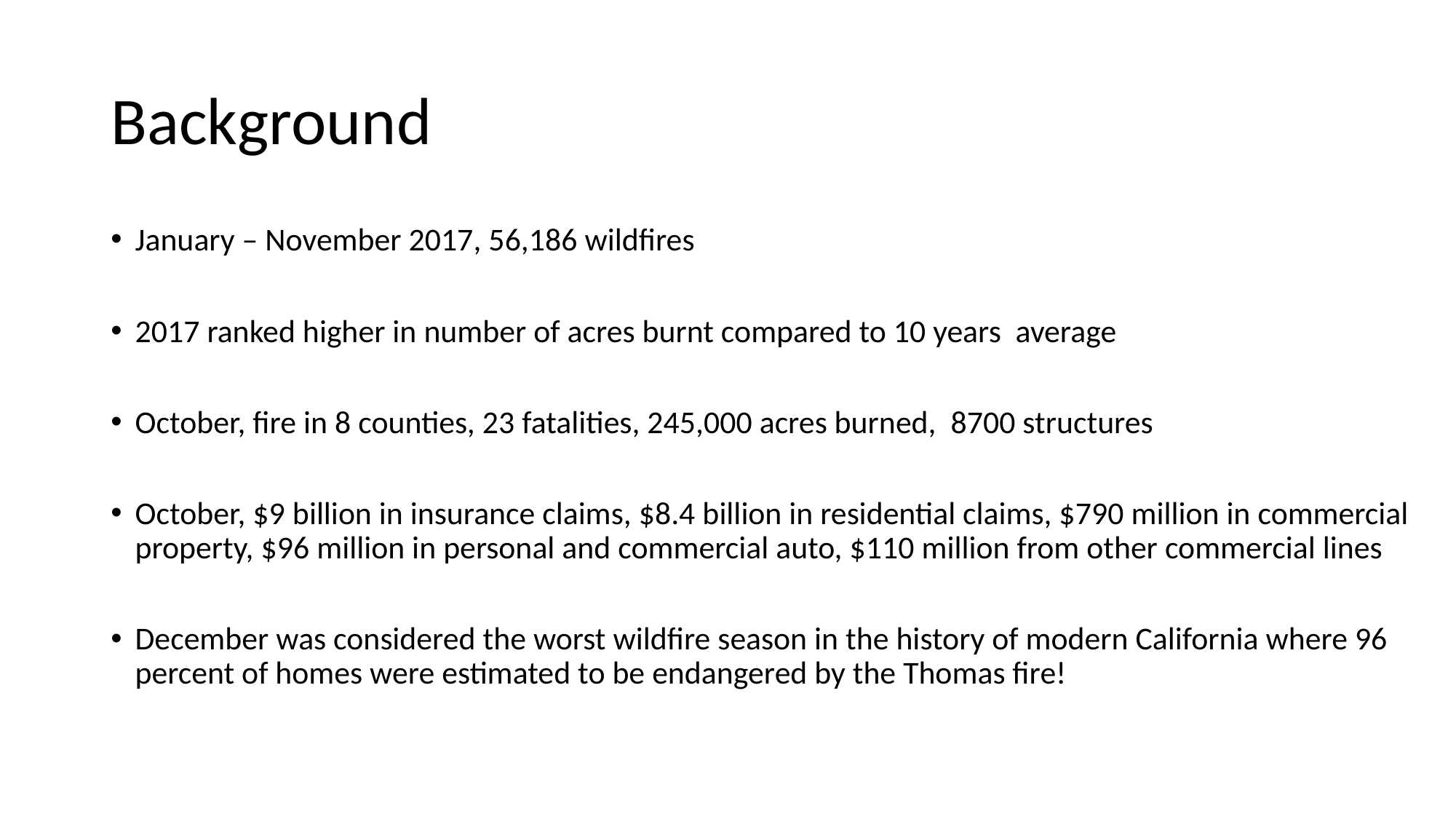

# Background
January – November 2017, 56,186 wildfires

2017 ranked higher in number of acres burnt compared to 10 years  average

October, fire in 8 counties, 23 fatalities, 245,000 acres burned,  8700 structures

October, $9 billion in insurance claims, $8.4 billion in residential claims, $790 million in commercial property, $96 million in personal and commercial auto, $110 million from other commercial lines

December was considered the worst wildfire season in the history of modern California where 96 percent of homes were estimated to be endangered by the Thomas fire!